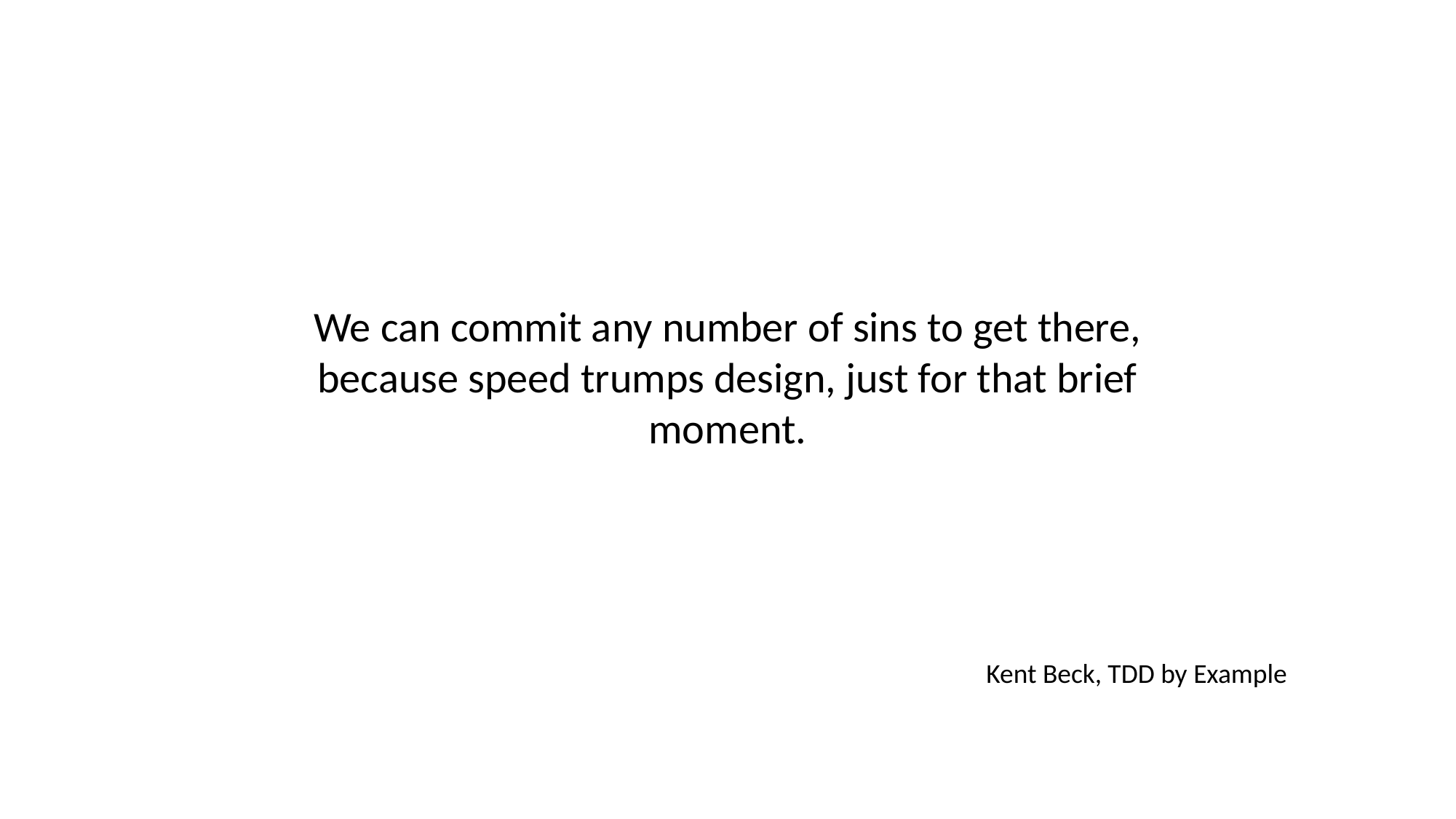

We can commit any number of sins to get there, because speed trumps design, just for that brief moment.

Kent Beck, TDD by Example